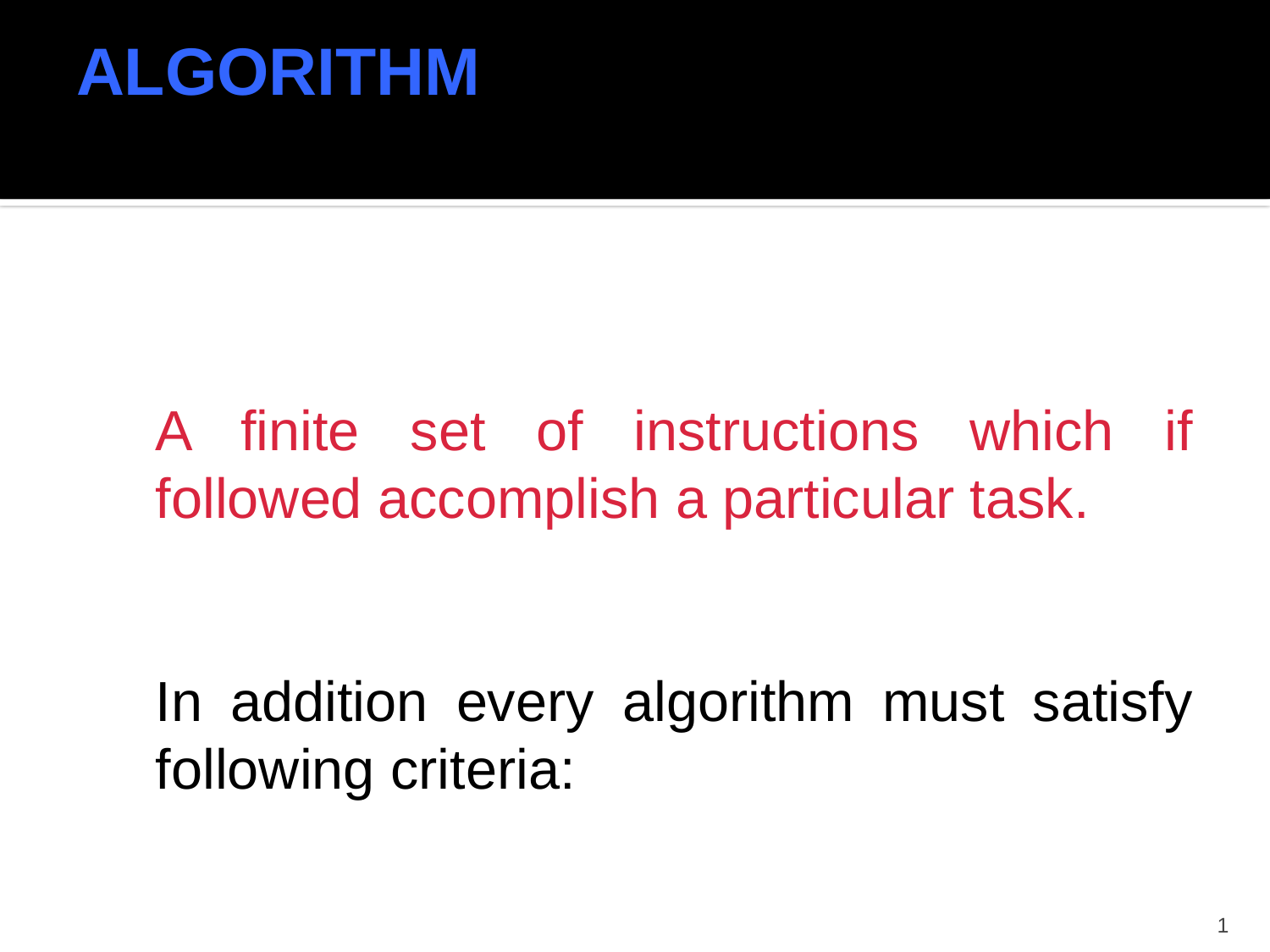

# ALGORITHM

	A finite set of instructions which if followed accomplish a particular task.

	In addition every algorithm must satisfy following criteria:

1